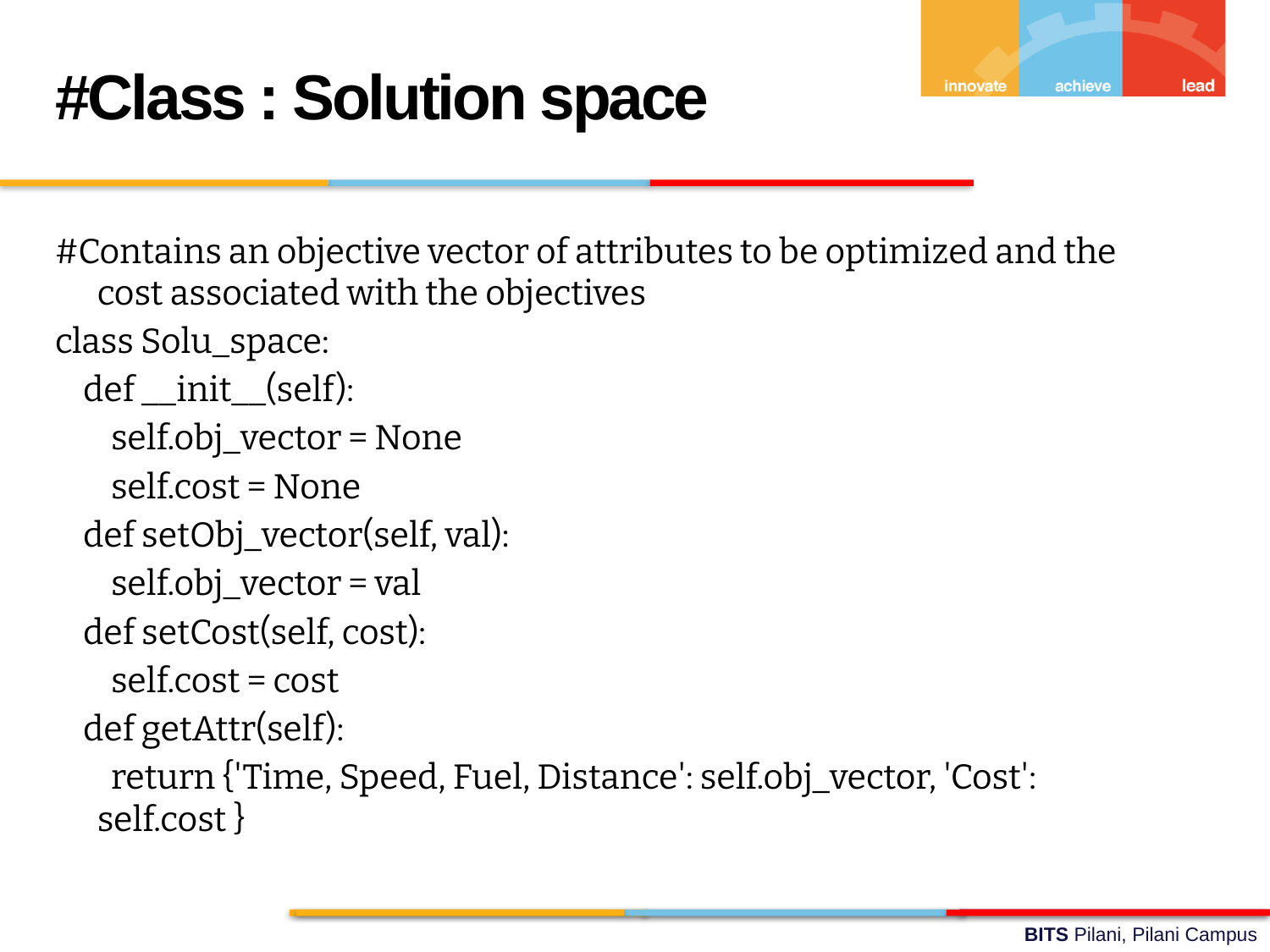

#Class : Solution space
#Contains an objective vector of attributes to be optimized and the cost associated with the objectives
class Solu_space:
    def __init__(self):
        self.obj_vector = None
        self.cost = None
    def setObj_vector(self, val):
        self.obj_vector = val
    def setCost(self, cost):
        self.cost = cost
    def getAttr(self):
        return {'Time, Speed, Fuel, Distance': self.obj_vector, 'Cost': self.cost }